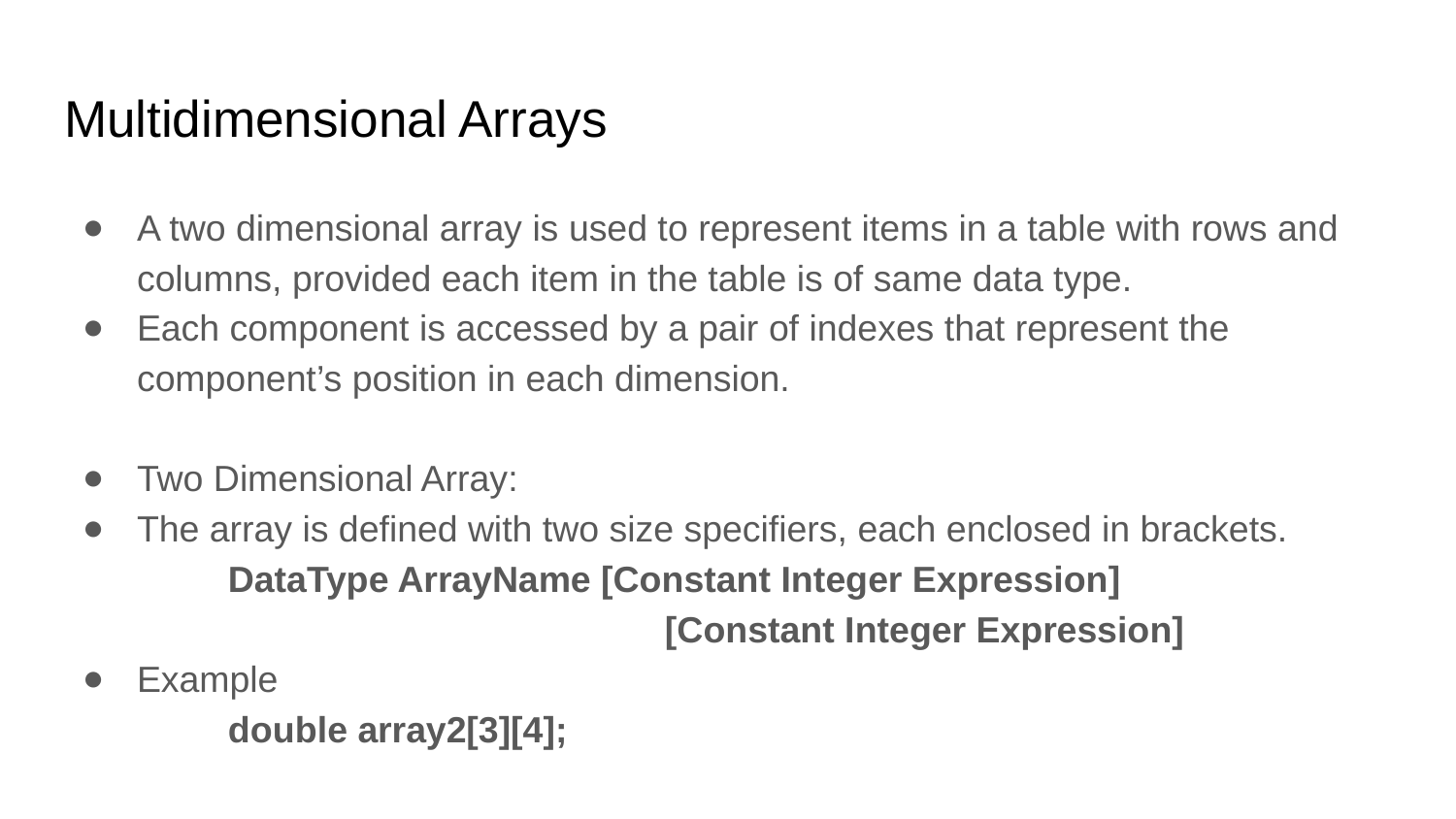

# Multidimensional Arrays
A two dimensional array is used to represent items in a table with rows and columns, provided each item in the table is of same data type.
Each component is accessed by a pair of indexes that represent the component’s position in each dimension.

Two Dimensional Array:
The array is defined with two size specifiers, each enclosed in brackets.
	DataType ArrayName [Constant Integer Expression]
				[Constant Integer Expression]
Example
	double array2[3][4];